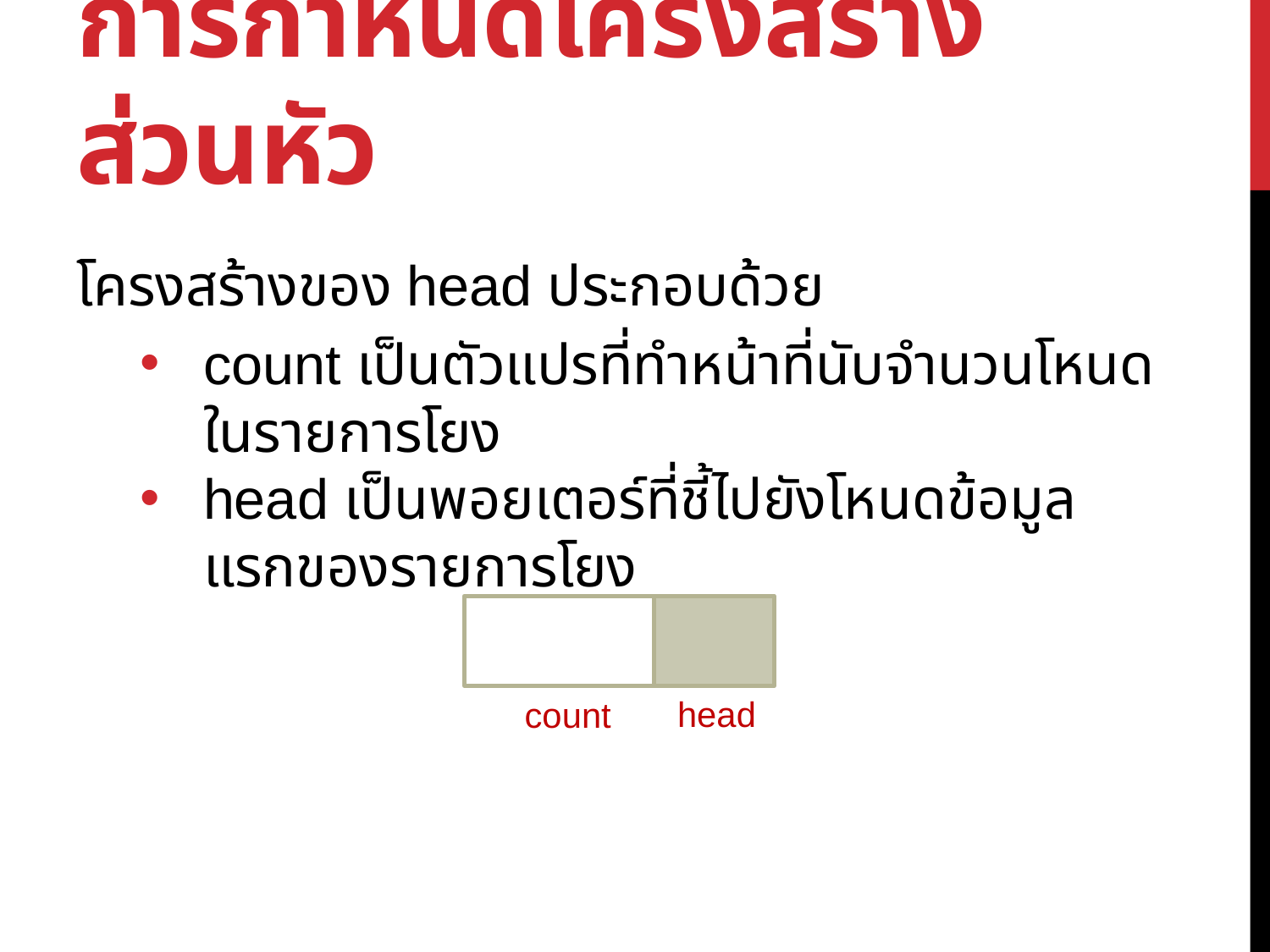

# การกำหนดโครงสร้างส่วนหัว
โครงสร้างของ head ประกอบด้วย
count เป็นตัวแปรที่ทำหน้าที่นับจำนวนโหนดในรายการโยง
head เป็นพอยเตอร์ที่ชี้ไปยังโหนดข้อมูลแรกของรายการโยง

head
count